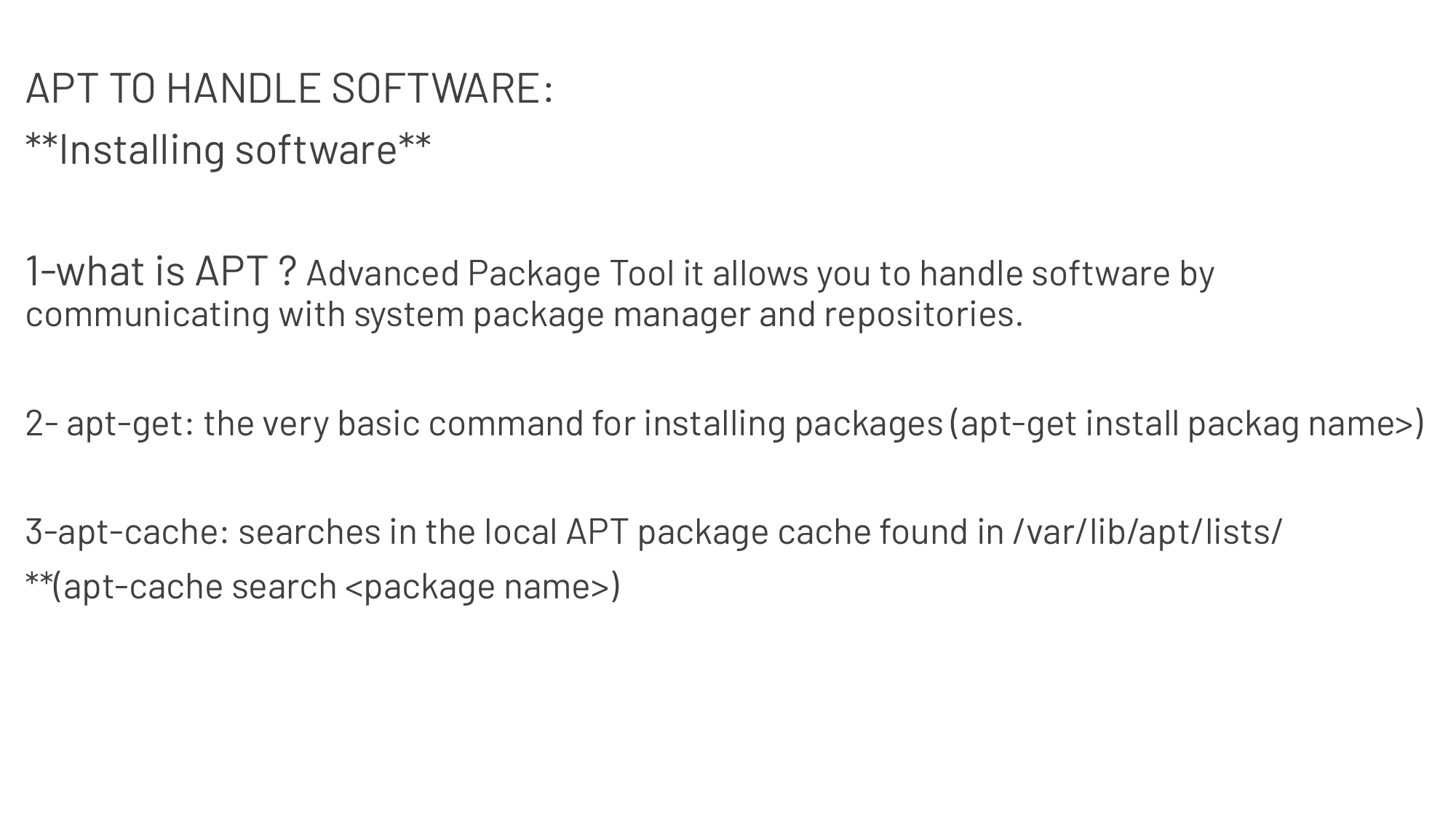

APT TO HANDLE SOFTWARE:
**Installing software**

1-what is APT ? Advanced Package Tool it allows you to handle software by communicating with system package manager and repositories.

2- apt-get: the very basic command for installing packages (apt-get install packag name>)

3-apt-cache: searches in the local APT package cache found in /var/lib/apt/lists/
**(apt-cache search <package name>)